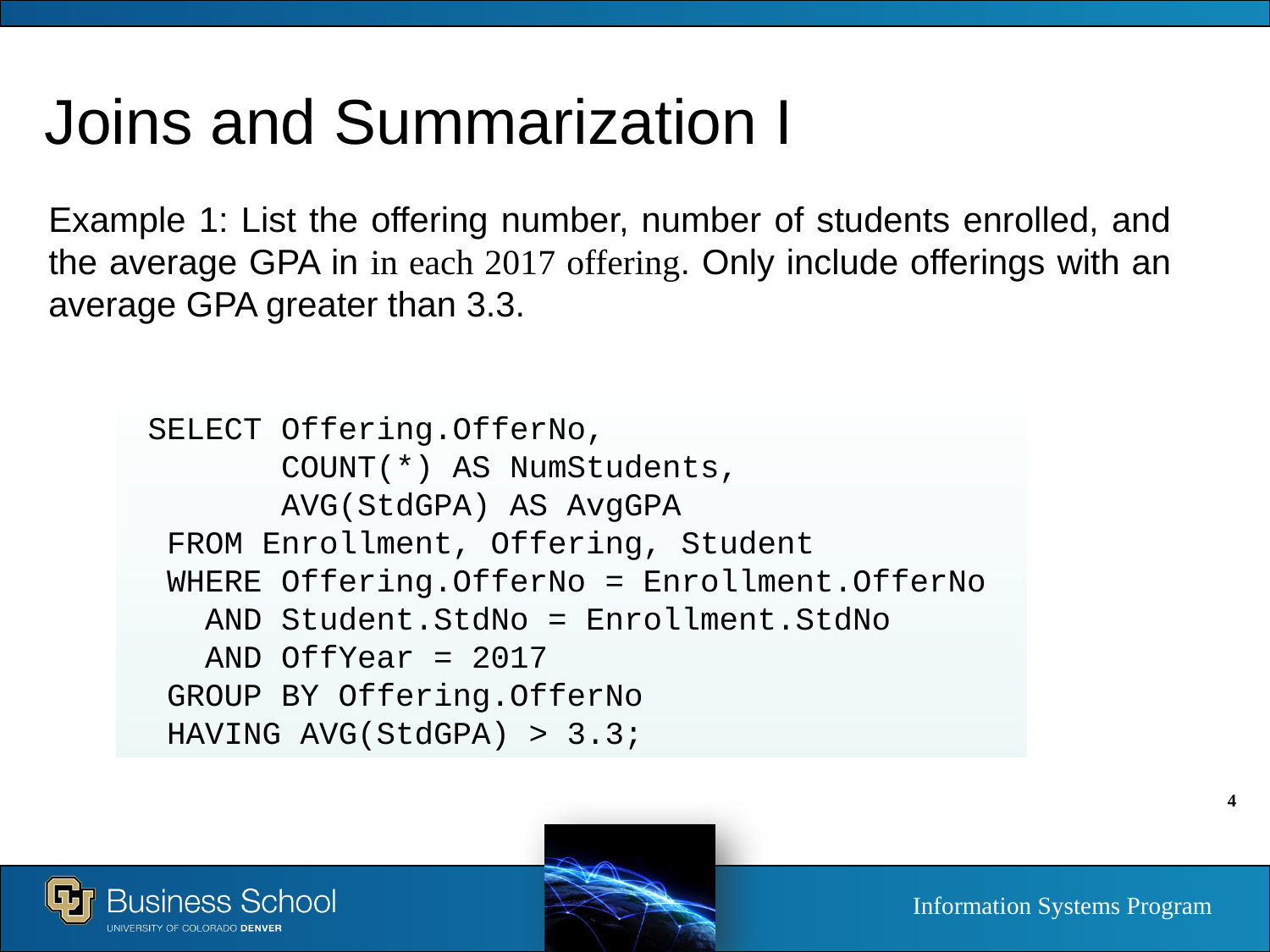

# Joins and Summarization I
Example 1: List the offering number, number of students enrolled, and the average GPA in in each 2017 offering. Only include offerings with an average GPA greater than 3.3.
 SELECT Offering.OfferNo,
        COUNT(*) AS NumStudents,
        AVG(StdGPA) AS AvgGPA
  FROM Enrollment, Offering, Student
  WHERE Offering.OfferNo = Enrollment.OfferNo
    AND Student.StdNo = Enrollment.StdNo
    AND OffYear = 2017
  GROUP BY Offering.OfferNo
  HAVING AVG(StdGPA) > 3.3;